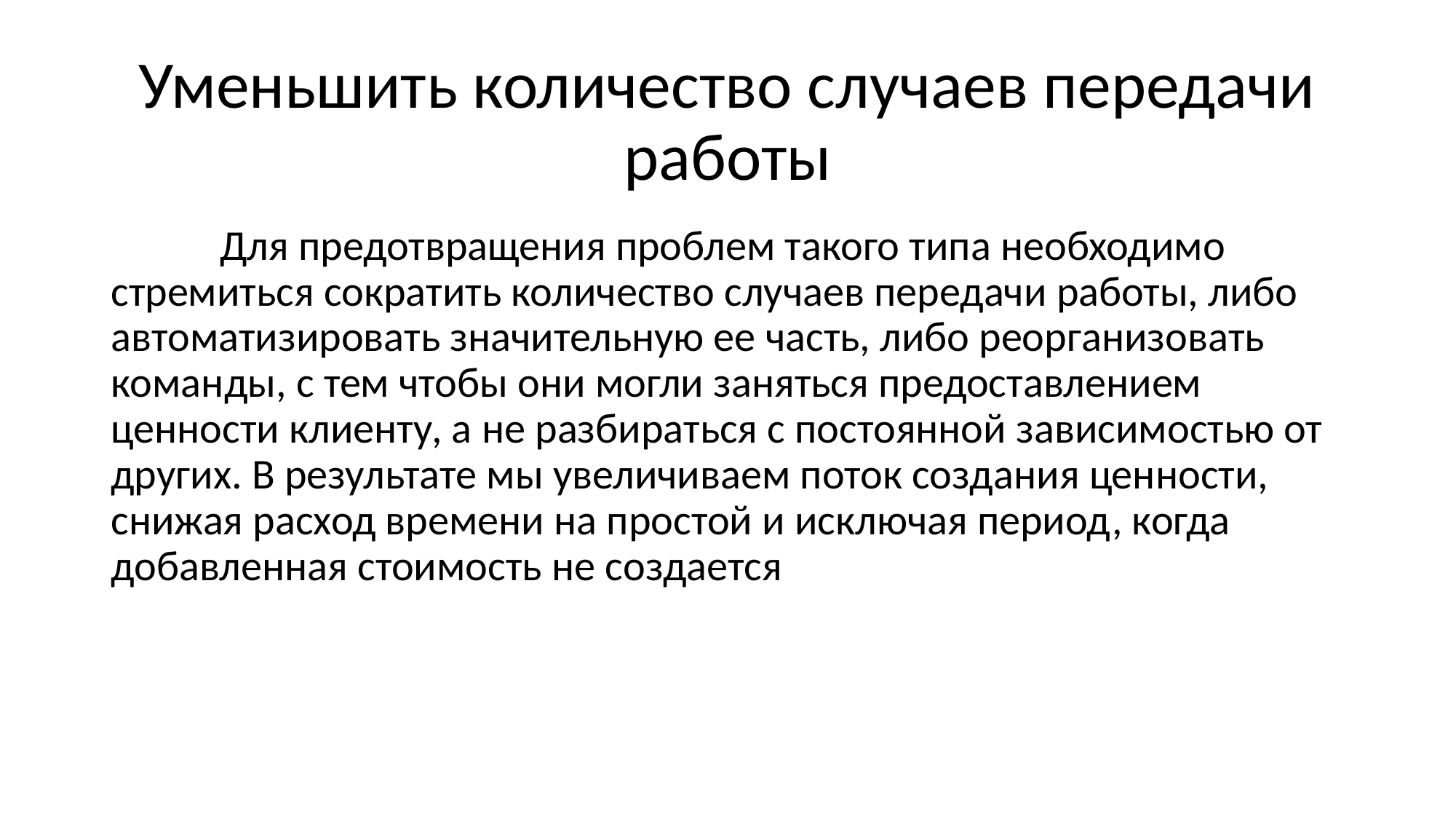

# Уменьшить количество случаев передачи работы
	Для предотвращения проблем такого типа необходимо стремиться сократить количество случаев передачи работы, либо автоматизировать значительную ее часть, либо реорганизовать команды, с тем чтобы они могли заняться предоставлением ценности клиенту, а не разбираться с постоянной зависимостью от других. В результате мы увеличиваем поток создания ценности, снижая расход времени на простой и исключая период, когда добавленная стоимость не создается